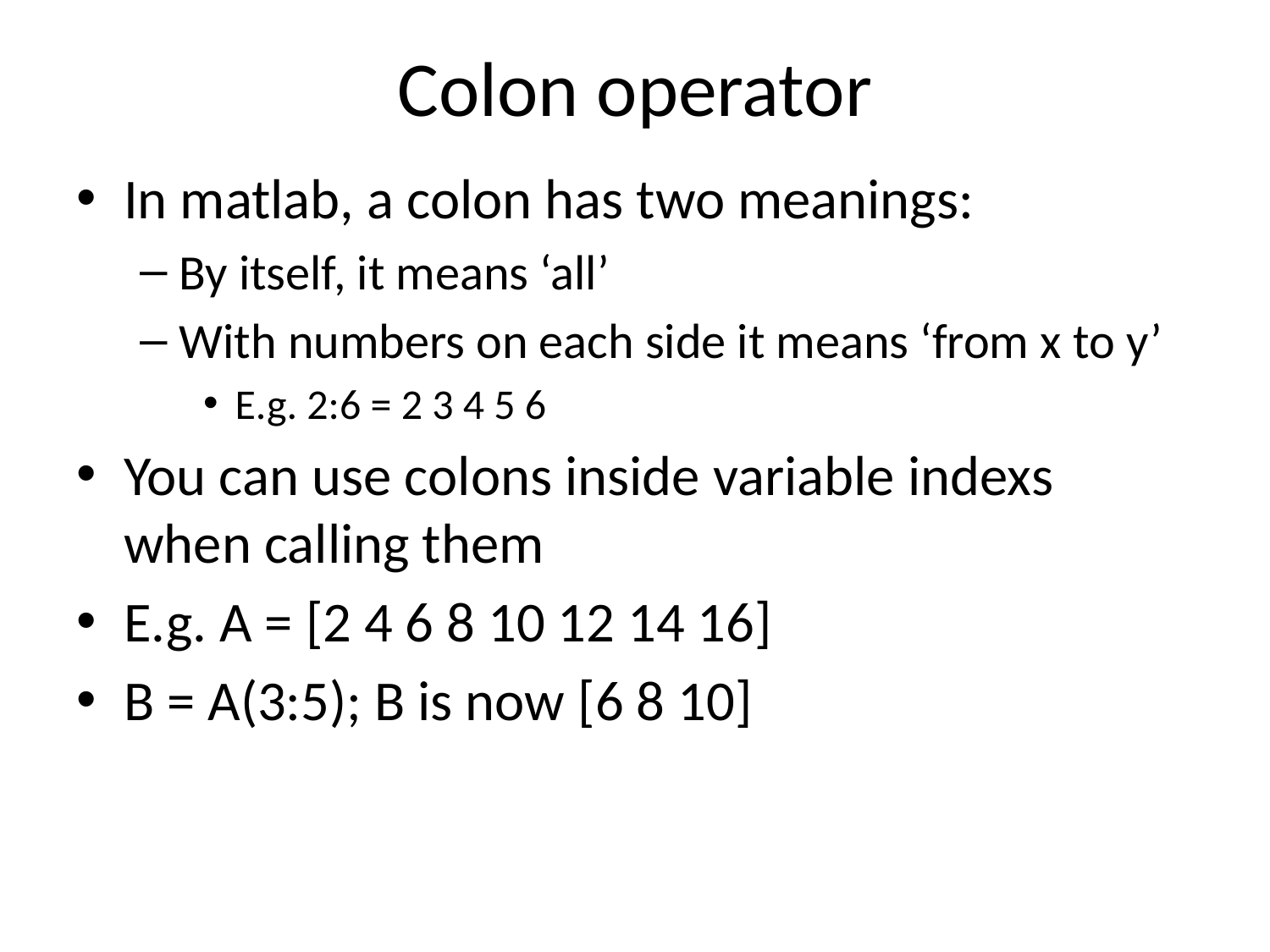

# Colon operator
In matlab, a colon has two meanings:
By itself, it means ‘all’
With numbers on each side it means ‘from x to y’
E.g. 2:6 = 2 3 4 5 6
You can use colons inside variable indexs when calling them
E.g. A = [2 4 6 8 10 12 14 16]
B = A(3:5); B is now [6 8 10]